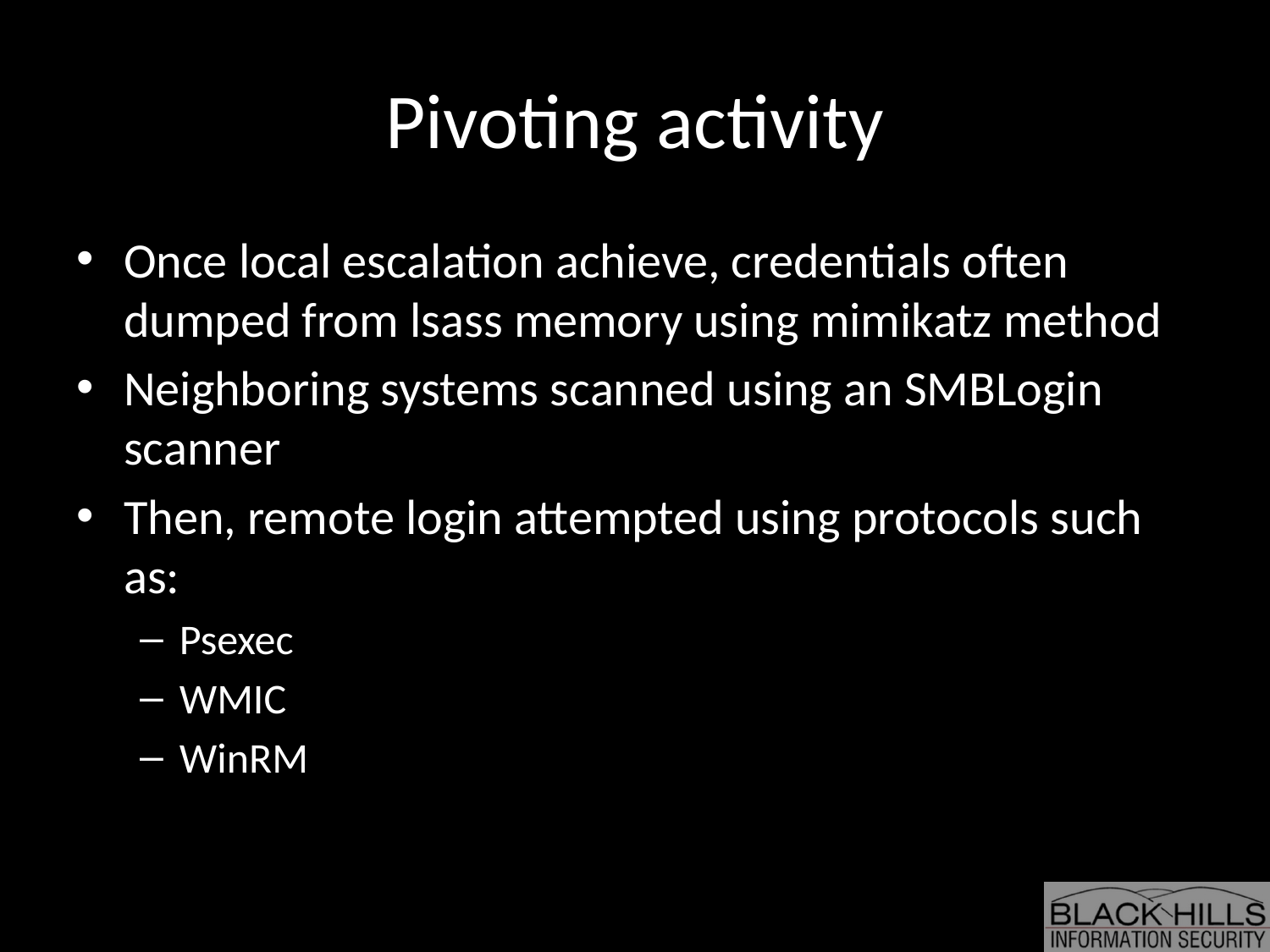

# Pivoting activity
Once local escalation achieve, credentials often dumped from lsass memory using mimikatz method
Neighboring systems scanned using an SMBLogin scanner
Then, remote login attempted using protocols such as:
Psexec
WMIC
WinRM